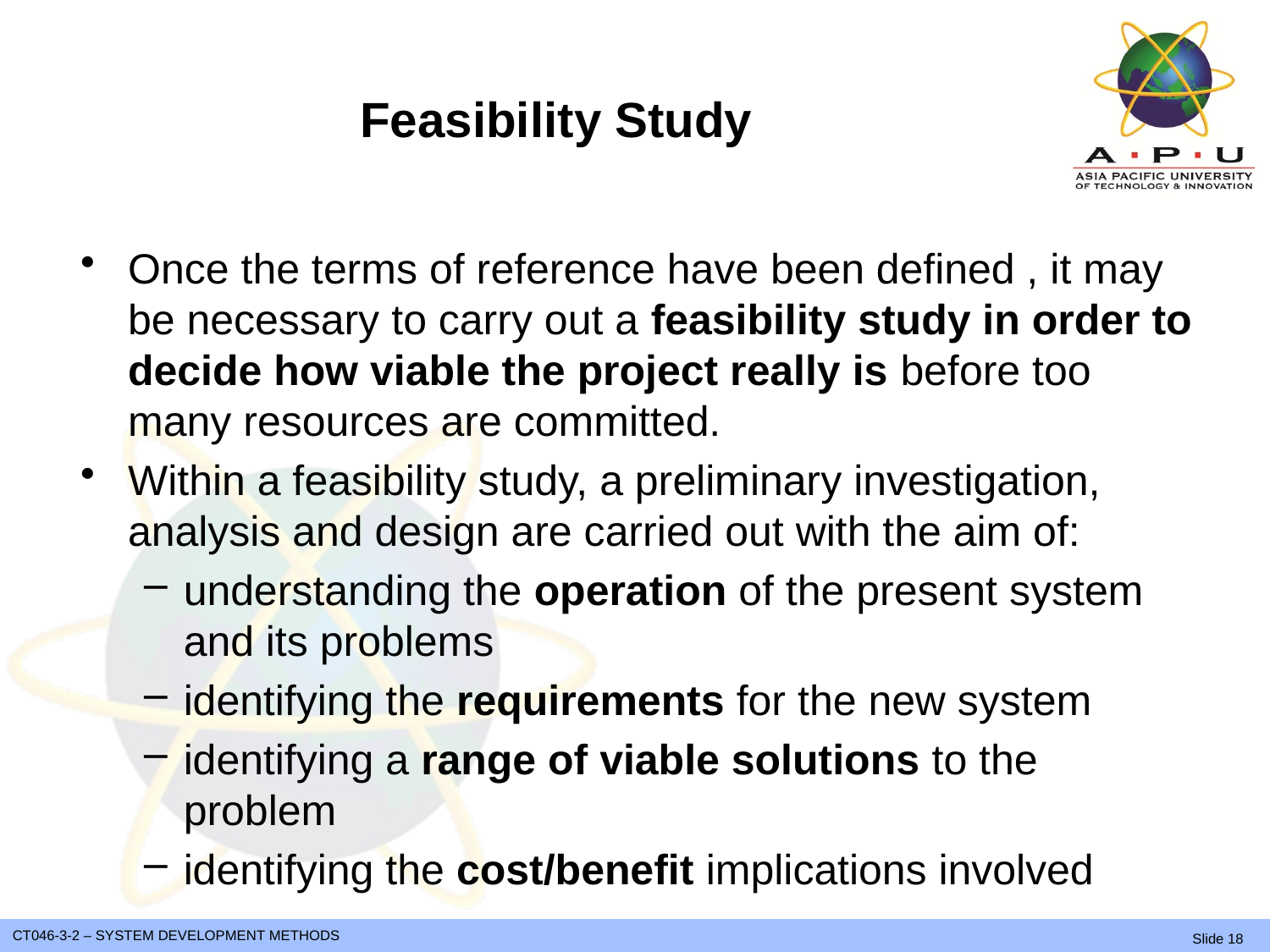

# Feasibility Study
Once the terms of reference have been defined , it may be necessary to carry out a feasibility study in order to decide how viable the project really is before too many resources are committed.
Within a feasibility study, a preliminary investigation, analysis and design are carried out with the aim of:
understanding the operation of the present system and its problems
identifying the requirements for the new system
identifying a range of viable solutions to the problem
identifying the cost/benefit implications involved